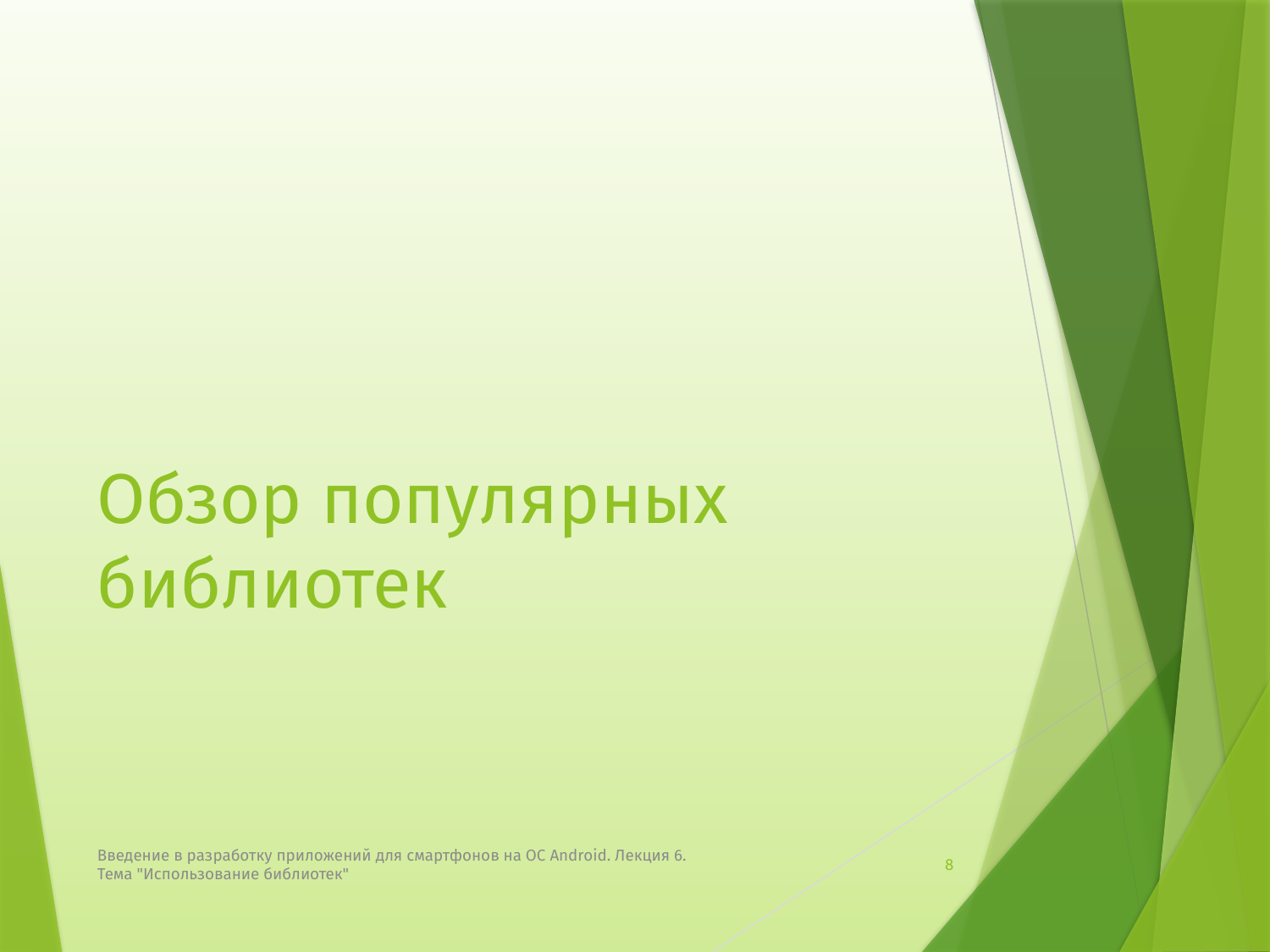

# Обзор популярных библиотек

Введение в разработку приложений для смартфонов на ОС Android. Лекция 6. Тема "Использование библиотек"
8